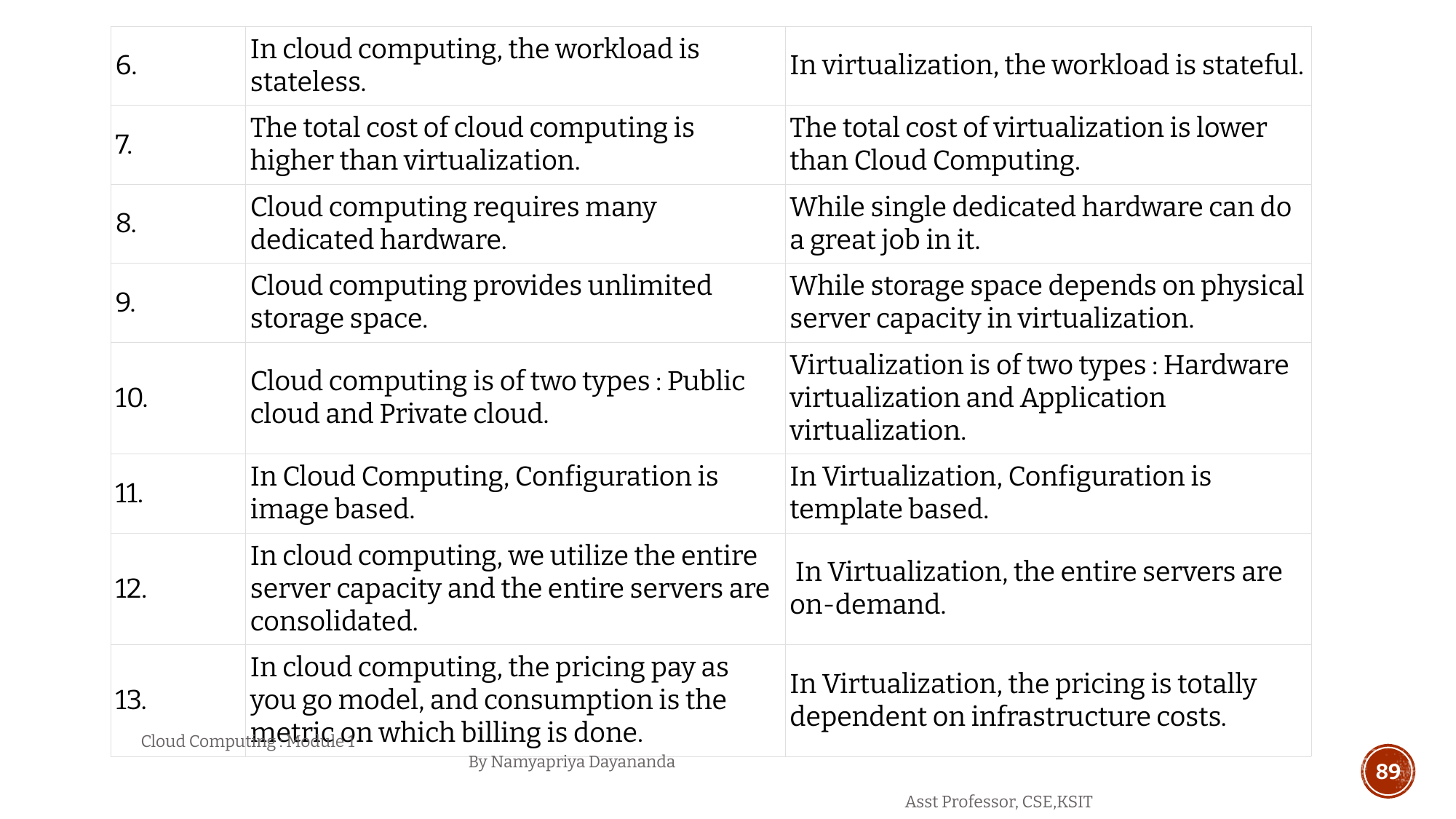

| 6. | In cloud computing, the workload is stateless. | In virtualization, the workload is stateful. |
| --- | --- | --- |
| 7. | The total cost of cloud computing is higher than virtualization. | The total cost of virtualization is lower than Cloud Computing. |
| 8. | Cloud computing requires many dedicated hardware. | While single dedicated hardware can do a great job in it. |
| 9. | Cloud computing provides unlimited storage space. | While storage space depends on physical server capacity in virtualization. |
| 10. | Cloud computing is of two types : Public cloud and Private cloud. | Virtualization is of two types : Hardware virtualization and Application virtualization. |
| 11. | In Cloud Computing, Configuration is image based. | In Virtualization, Configuration is template based. |
| 12. | In cloud computing, we utilize the entire server capacity and the entire servers are consolidated. | In Virtualization, the entire servers are on-demand. |
| 13. | In cloud computing, the pricing pay as you go model, and consumption is the metric on which billing is done. | In Virtualization, the pricing is totally dependent on infrastructure costs. |
Cloud Computing : Module 1                                             										By Namyapriya Dayananda
																	Asst Professor, CSE,KSIT
89